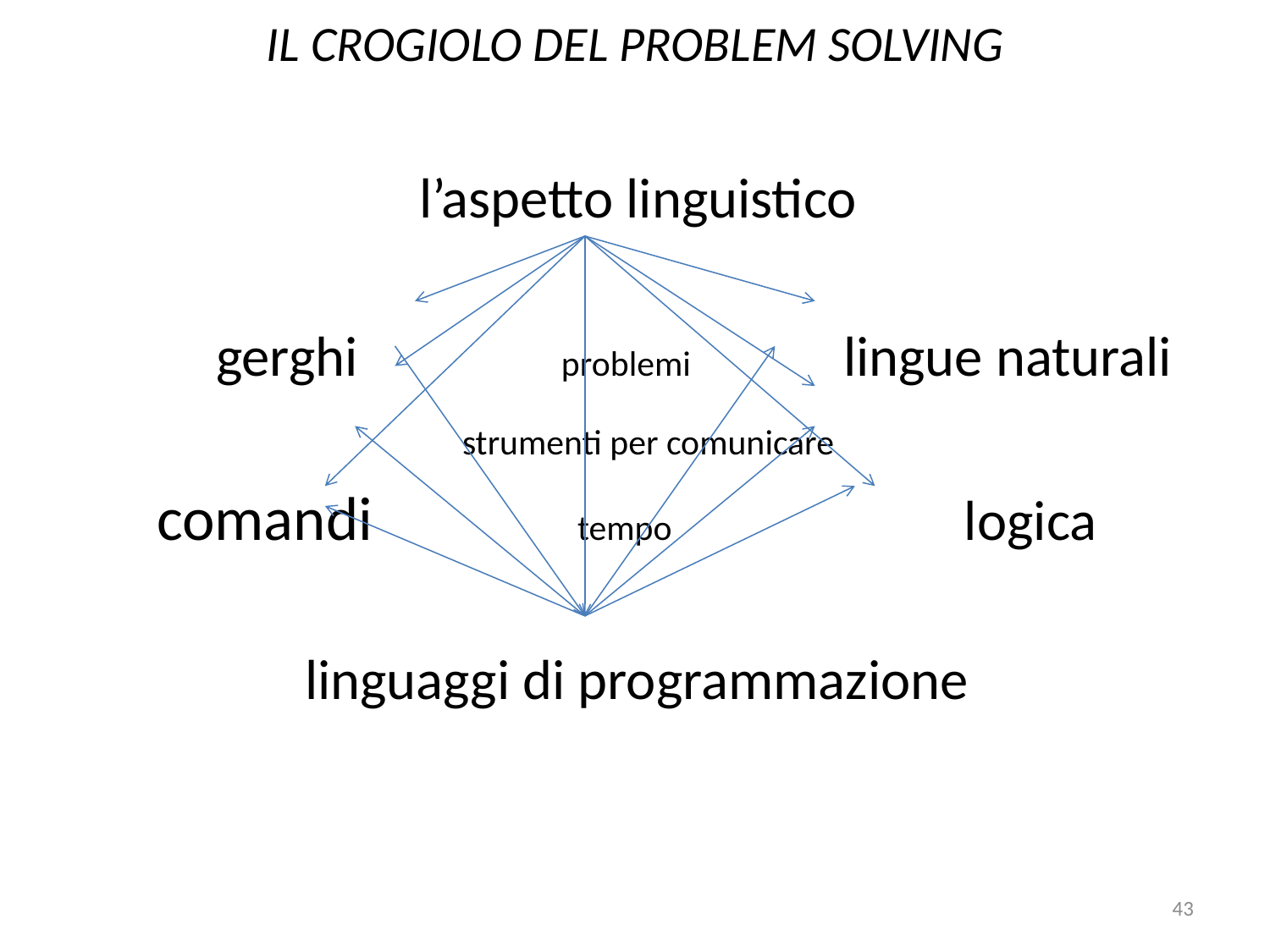

# IL CROGIOLO DEL PROBLEM SOLVING

                           l’aspetto linguistico

           gerghi                problemi            lingue naturali
                                                strumenti per comunicare
          comandi                         tempo                       logica

                  linguaggi di programmazione

43